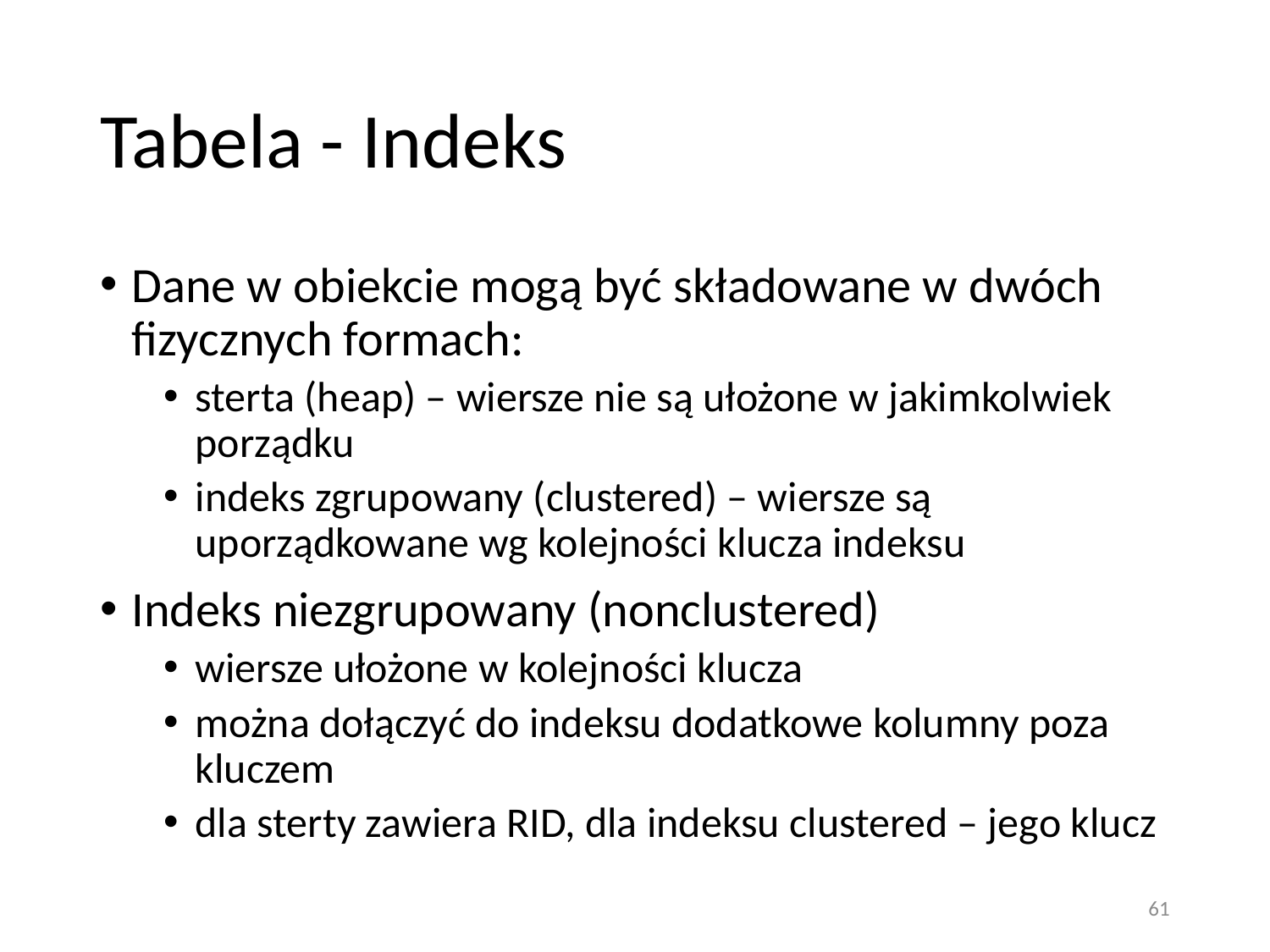

# Tabela - Indeks
Dane w obiekcie mogą być składowane w dwóch fizycznych formach:
sterta (heap) – wiersze nie są ułożone w jakimkolwiek porządku
indeks zgrupowany (clustered) – wiersze są uporządkowane wg kolejności klucza indeksu
Indeks niezgrupowany (nonclustered)
wiersze ułożone w kolejności klucza
można dołączyć do indeksu dodatkowe kolumny poza kluczem
dla sterty zawiera RID, dla indeksu clustered – jego klucz
61